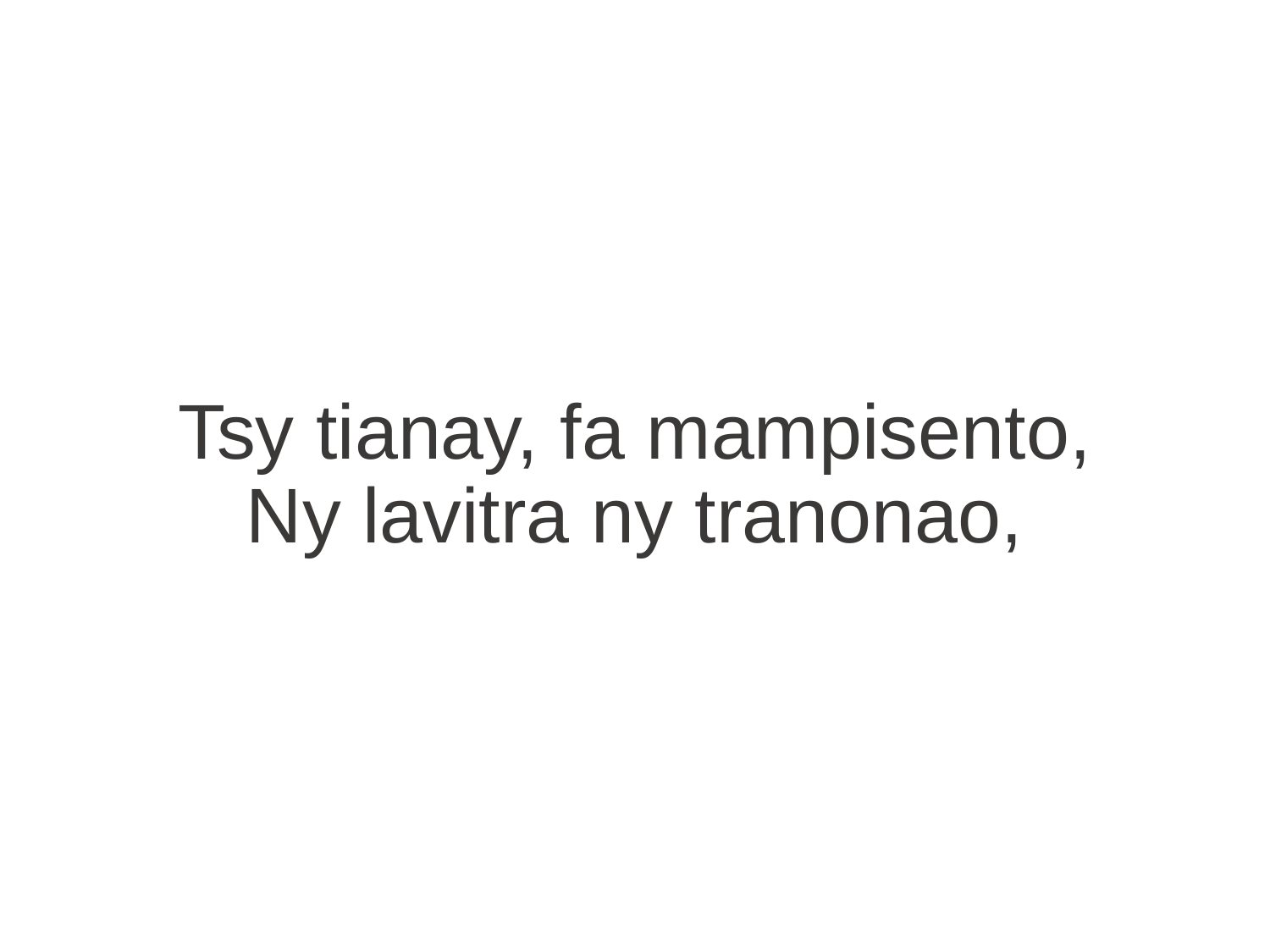

Tsy tianay, fa mampisento,
Ny lavitra ny tranonao,